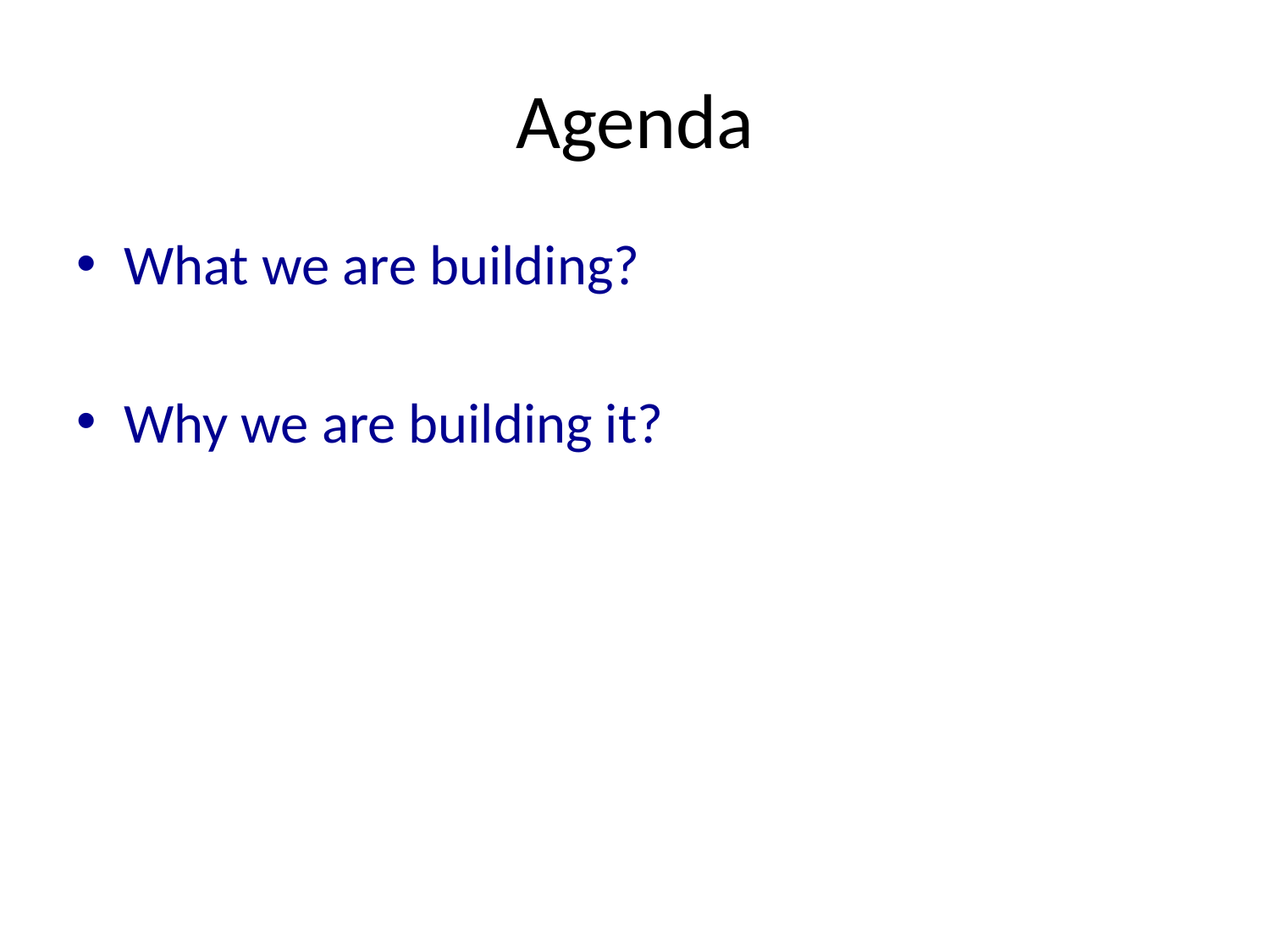

# Agenda
What we are building?

Why we are building it?